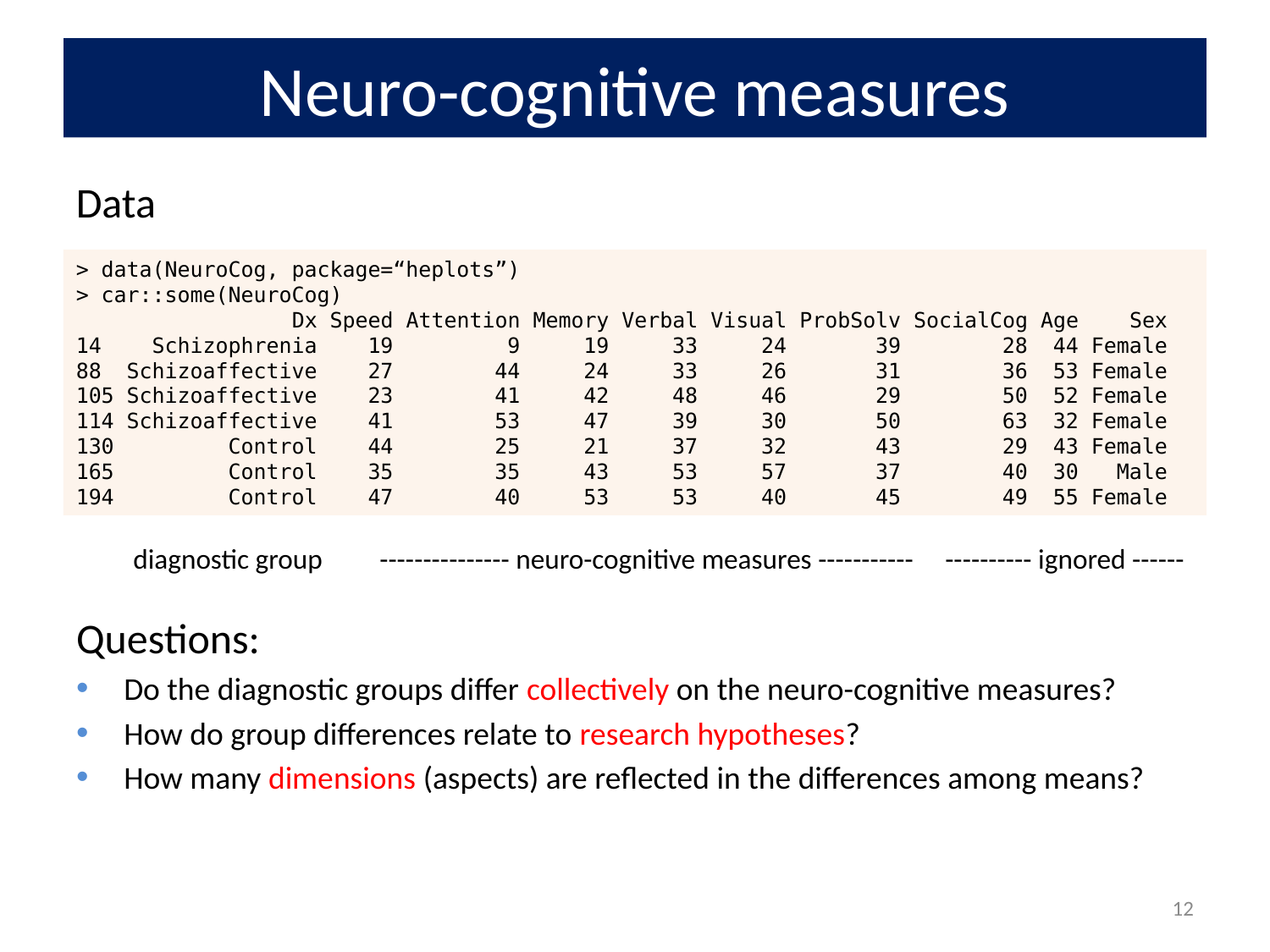

# Neuro-cognitive measures
Data
> data(NeuroCog, package=“heplots”)
> car::some(NeuroCog)
                 Dx Speed Attention Memory Verbal Visual ProbSolv SocialCog Age    Sex
14    Schizophrenia    19         9     19     33     24       39        28  44 Female
88  Schizoaffective    27        44     24     33     26       31        36  53 Female
105 Schizoaffective    23        41     42     48     46       29        50  52 Female
114 Schizoaffective    41        53     47     39     30       50        63  32 Female
130         Control    44        25     21     37     32       43        29  43 Female
165         Control    35        35     43     53     57       37        40  30   Male
194         Control    47        40     53     53     40       45        49  55 Female
    diagnostic group         --------------- neuro-cognitive measures -----------     ---------- ignored ------
Questions:
Do the diagnostic groups differ collectively on the neuro-cognitive measures?
How do group differences relate to research hypotheses?
How many dimensions (aspects) are reflected in the differences among means?
12